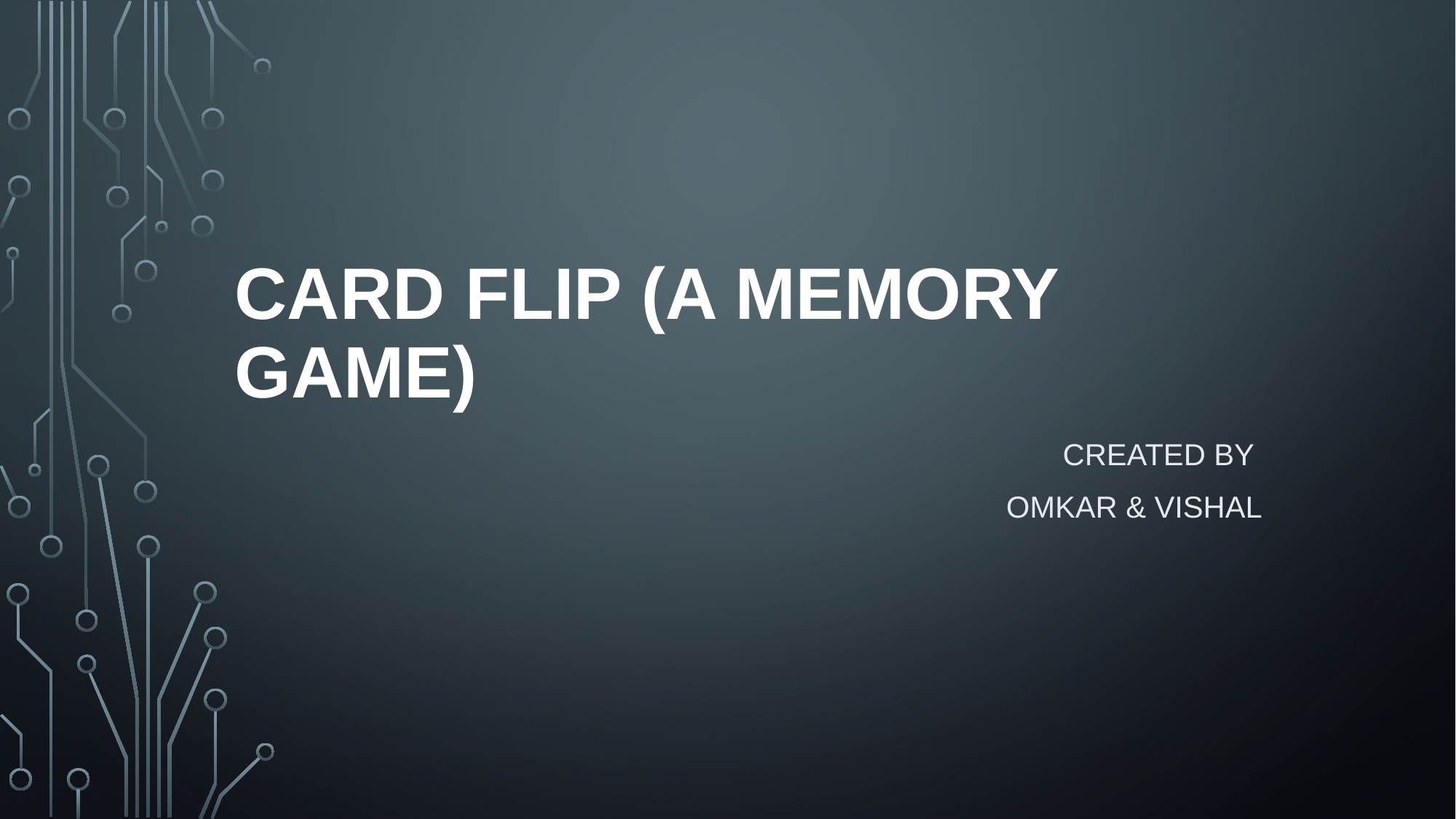

# CARD FLIP (A Memory Game)
Created by
Omkar & Vishal